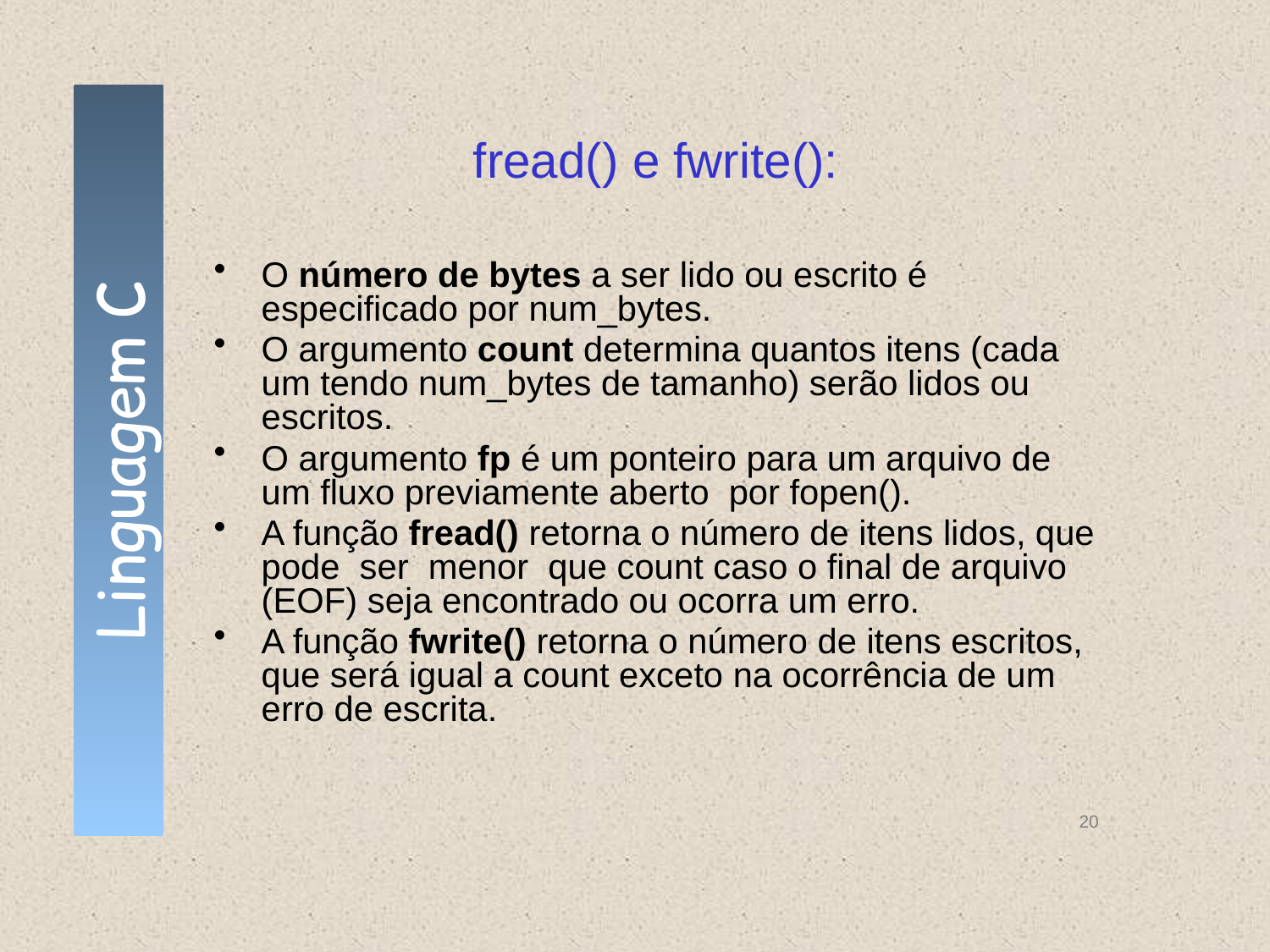

# fread() e fwrite():
O número de bytes a ser lido ou escrito é especificado por num_bytes.
O argumento count determina quantos itens (cada um tendo num_bytes de tamanho) serão lidos ou escritos.
O argumento fp é um ponteiro para um arquivo de um fluxo previamente aberto  por fopen().
A função fread() retorna o número de itens lidos, que pode  ser  menor  que count caso o final de arquivo (EOF) seja encontrado ou ocorra um erro.
A função fwrite() retorna o número de itens escritos, que será igual a count exceto na ocorrência de um erro de escrita.
20